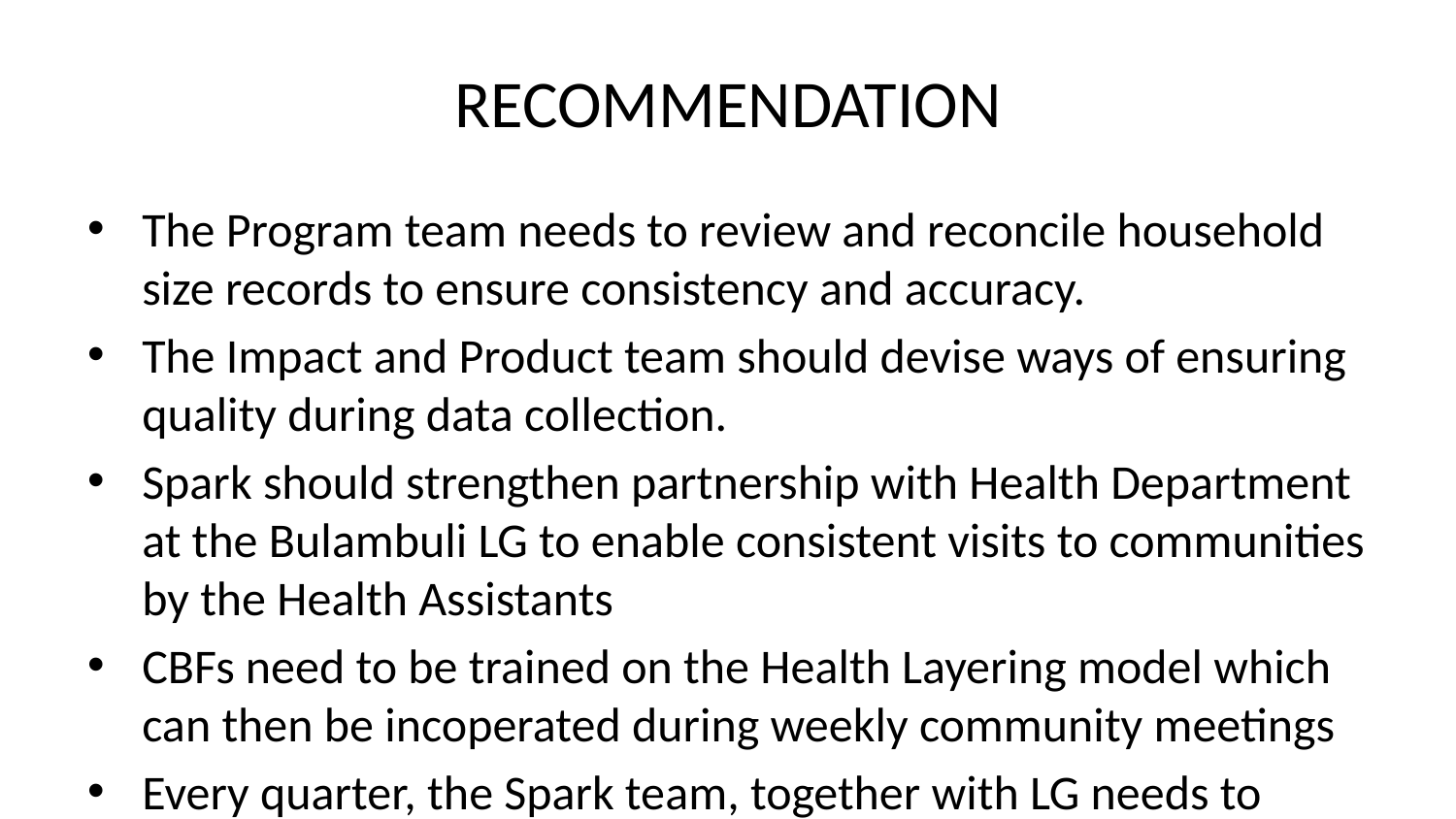

# RECOMMENDATION
The Program team needs to review and reconcile household size records to ensure consistency and accuracy.
The Impact and Product team should devise ways of ensuring quality during data collection.
Spark should strengthen partnership with Health Department at the Bulambuli LG to enable consistent visits to communities by the Health Assistants
CBFs need to be trained on the Health Layering model which can then be incoperated during weekly community meetings
Every quarter, the Spark team, together with LG needs to conduct monitoring visits to sampled Households to ensure the 3 items are in place
Community Exchange Visits is a good way for communities to be motivated and learn from each other.